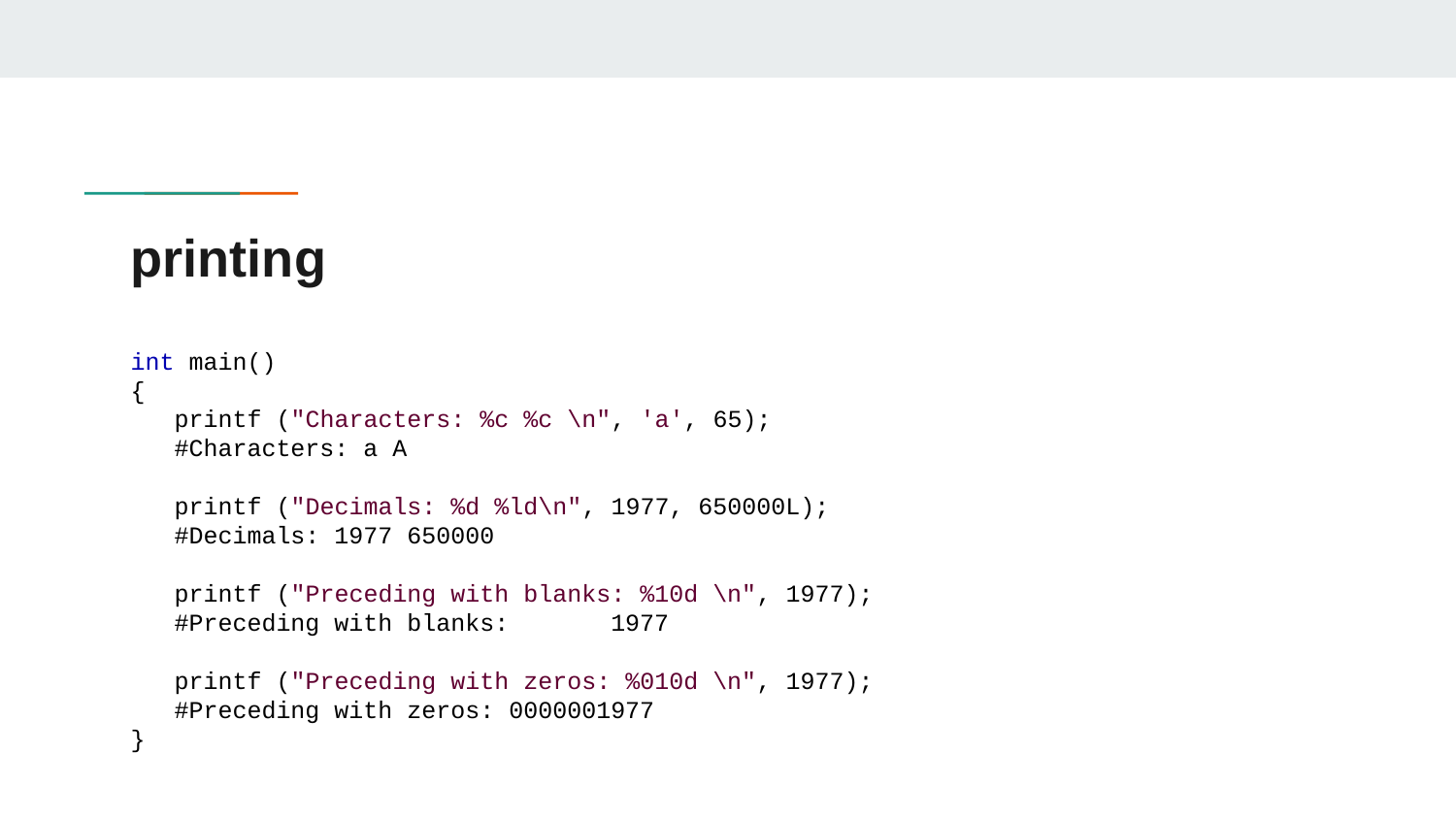

# printing
int main()
{
   printf ("Characters: %c %c \n", 'a', 65);
   #Characters: a A

   printf ("Decimals: %d %ld\n", 1977, 650000L);
   #Decimals: 1977 650000

   printf ("Preceding with blanks: %10d \n", 1977);
   #Preceding with blanks:       1977

   printf ("Preceding with zeros: %010d \n", 1977);
   #Preceding with zeros: 0000001977
}